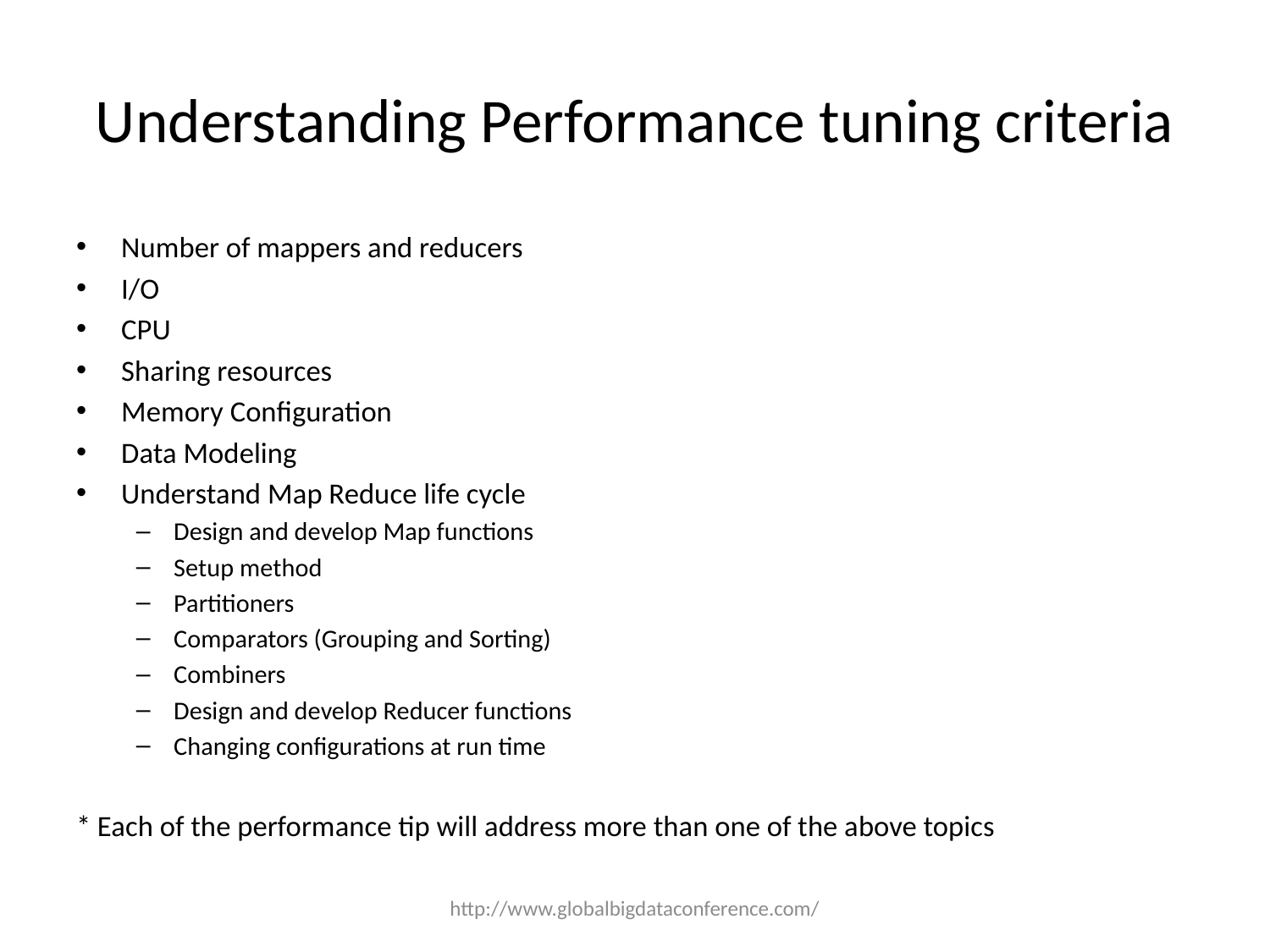

# Understanding Performance tuning criteria
Number of mappers and reducers
I/O
CPU
Sharing resources
Memory Configuration
Data Modeling
Understand Map Reduce life cycle
Design and develop Map functions
Setup method
Partitioners
Comparators (Grouping and Sorting)
Combiners
Design and develop Reducer functions
Changing configurations at run time

* Each of the performance tip will address more than one of the above topics
http://www.globalbigdataconference.com/